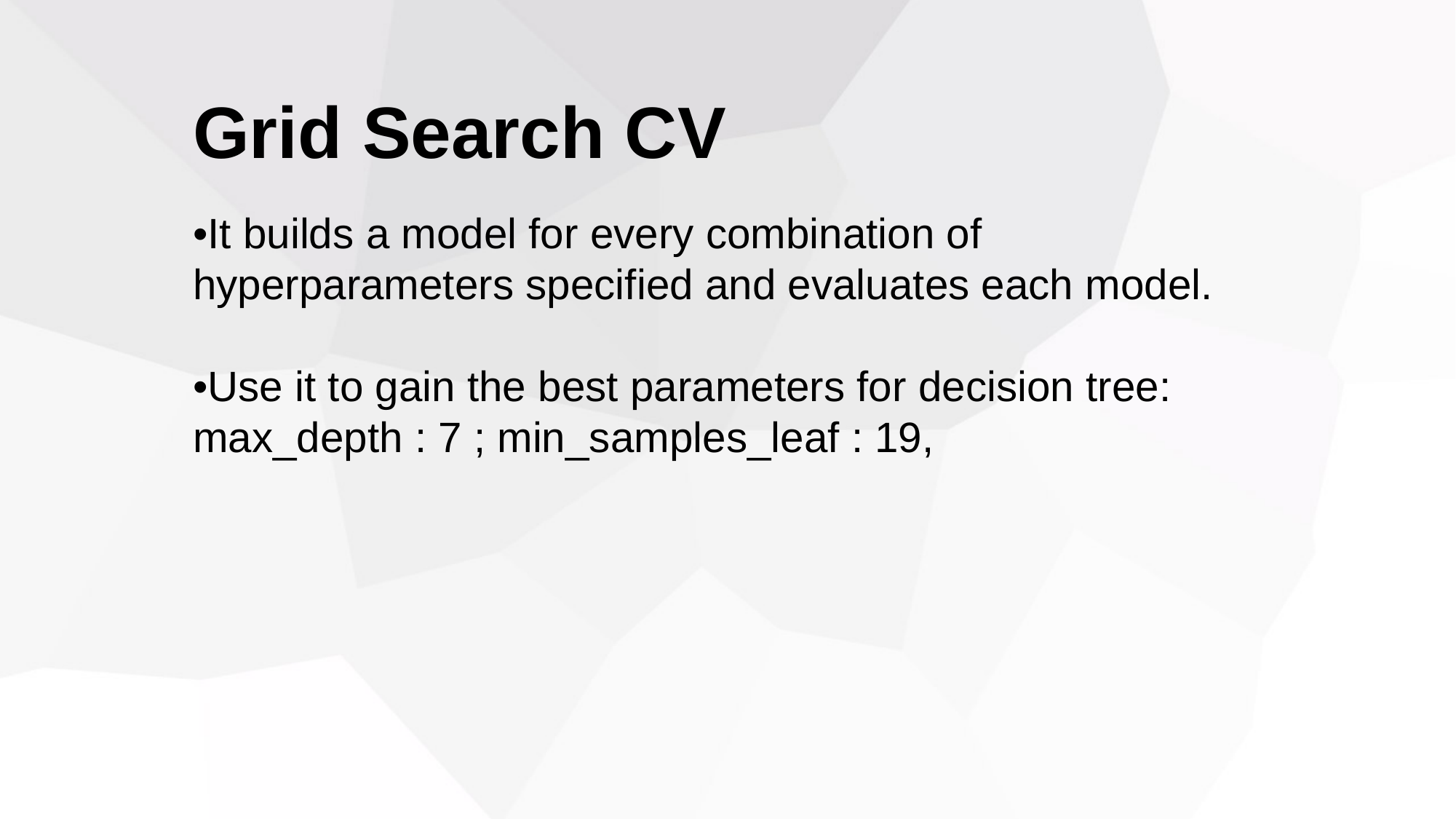

Grid Search CV

•It builds a model for every combination of hyperparameters specified and evaluates each model.

•Use it to gain the best parameters for decision tree:
max_depth : 7 ; min_samples_leaf : 19,